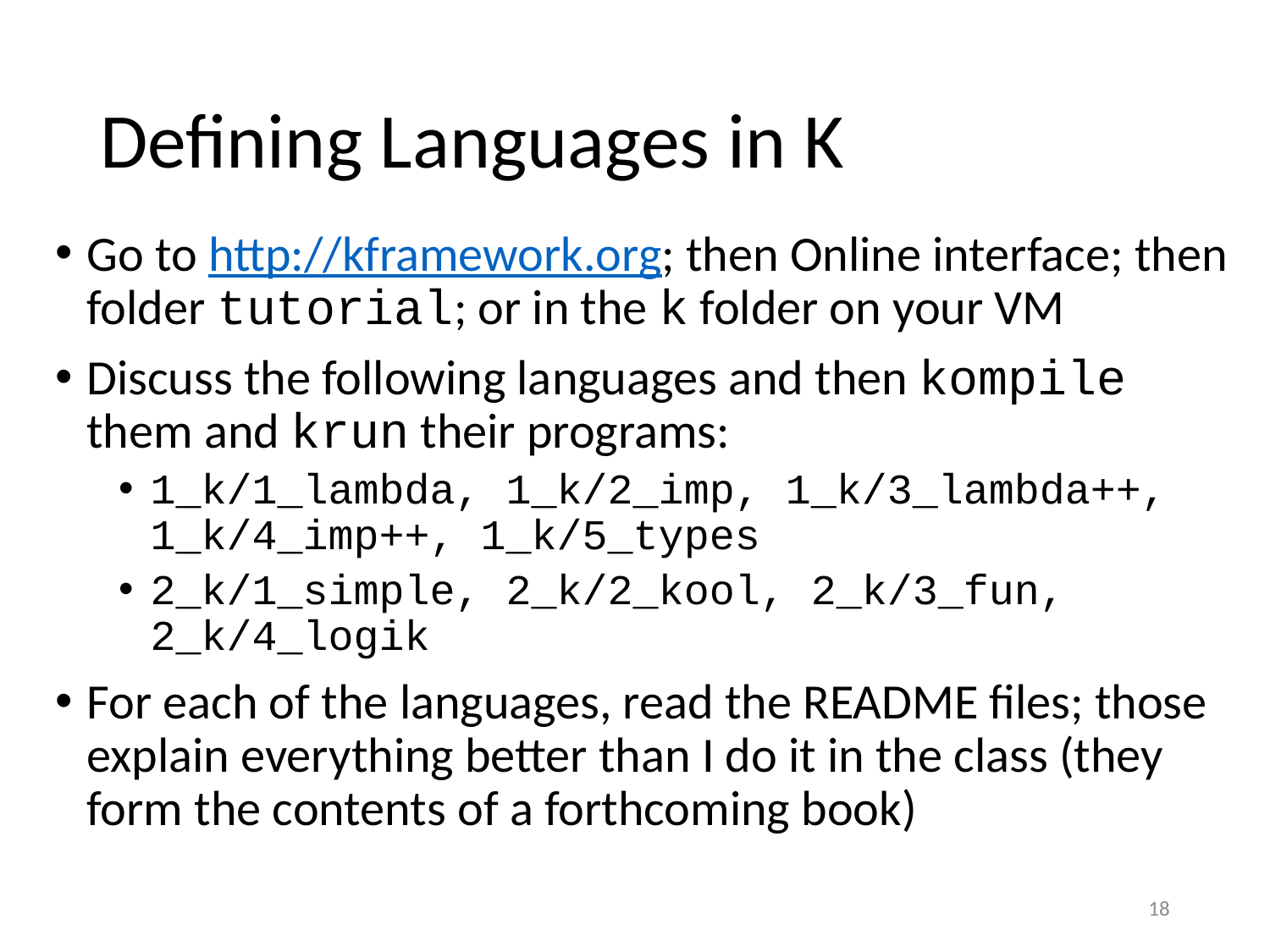

# Defining Languages in K
Go to http://kframework.org; then Online interface; then folder tutorial; or in the k folder on your VM
Discuss the following languages and then kompile them and krun their programs:
1_k/1_lambda, 1_k/2_imp, 1_k/3_lambda++, 1_k/4_imp++, 1_k/5_types
2_k/1_simple, 2_k/2_kool, 2_k/3_fun, 2_k/4_logik
For each of the languages, read the README files; those explain everything better than I do it in the class (they form the contents of a forthcoming book)
18